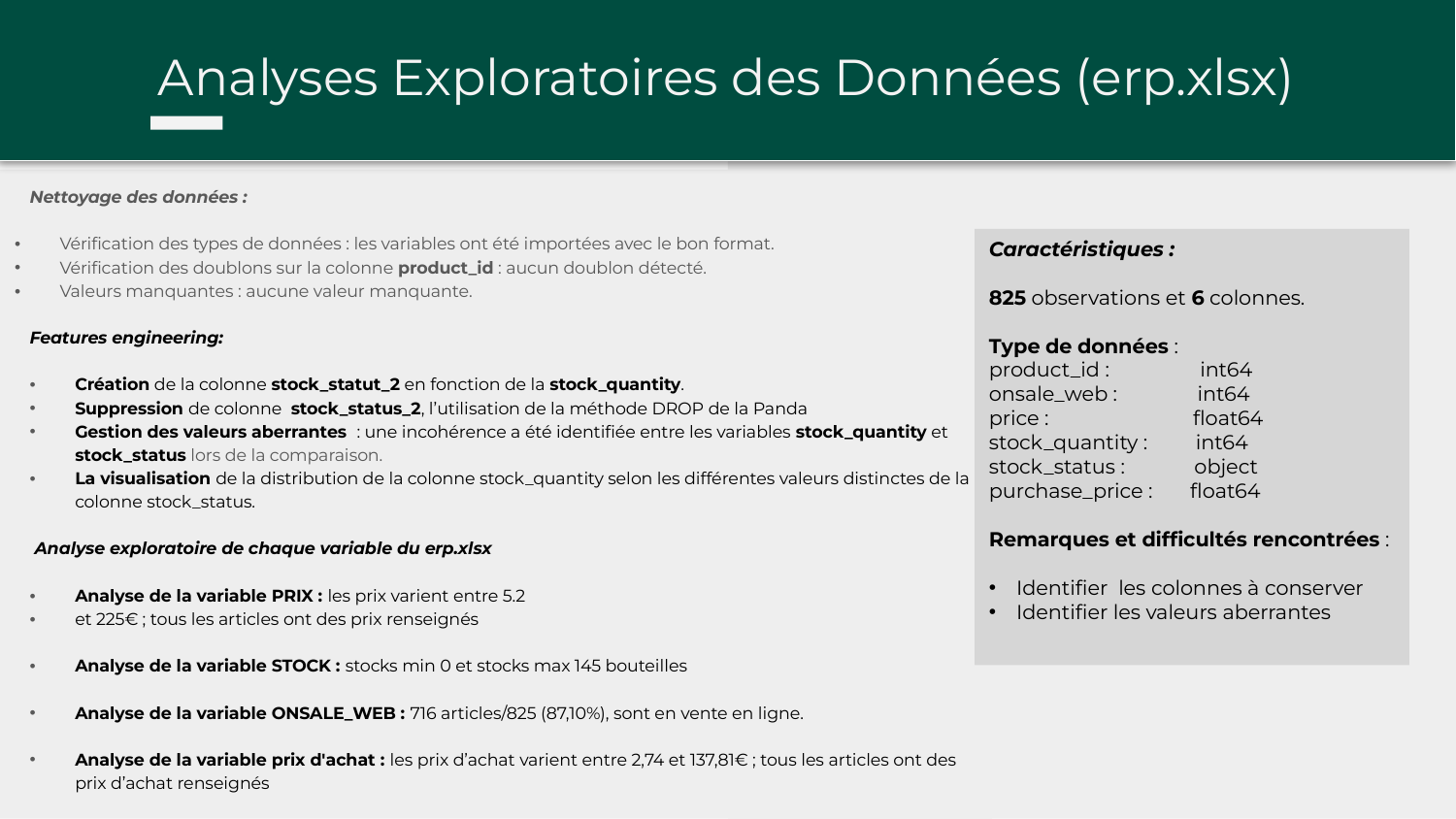

Analyses Exploratoires des Données (erp.xlsx)

Nettoyage des données :

Vérification des types de données : les variables ont été importées avec le bon format.
Vérification des doublons sur la colonne product_id : aucun doublon détecté.
Valeurs manquantes : aucune valeur manquante.

Features engineering:

Création de la colonne stock_statut_2 en fonction de la stock_quantity.
Suppression de colonne  stock_status_2, l’utilisation de la méthode DROP de la Panda
Gestion des valeurs aberrantes  : une incohérence a été identifiée entre les variables stock_quantity et stock_status lors de la comparaison.
La visualisation de la distribution de la colonne stock_quantity selon les différentes valeurs distinctes de la colonne stock_status.

 Analyse exploratoire de chaque variable du erp.xlsx

Analyse de la variable PRIX : les prix varient entre 5.2
et 225€ ; tous les articles ont des prix renseignés

Analyse de la variable STOCK : stocks min 0 et stocks max 145 bouteilles

Analyse de la variable ONSALE_WEB : 716 articles/825 (87,10%), sont en vente en ligne.

Analyse de la variable prix d'achat : les prix d’achat varient entre 2,74 et 137,81€ ; tous les articles ont des prix d’achat renseignés

Caractéristiques :

825 observations et 6 colonnes.

Type de données :
product_id :                 int64
onsale_web :               int64
price :                           float64
stock_quantity :         int64
stock_status :             object
purchase_price :       float64

Remarques et difficultés rencontrées :

Identifier  les colonnes à conserver
Identifier les valeurs aberrantes